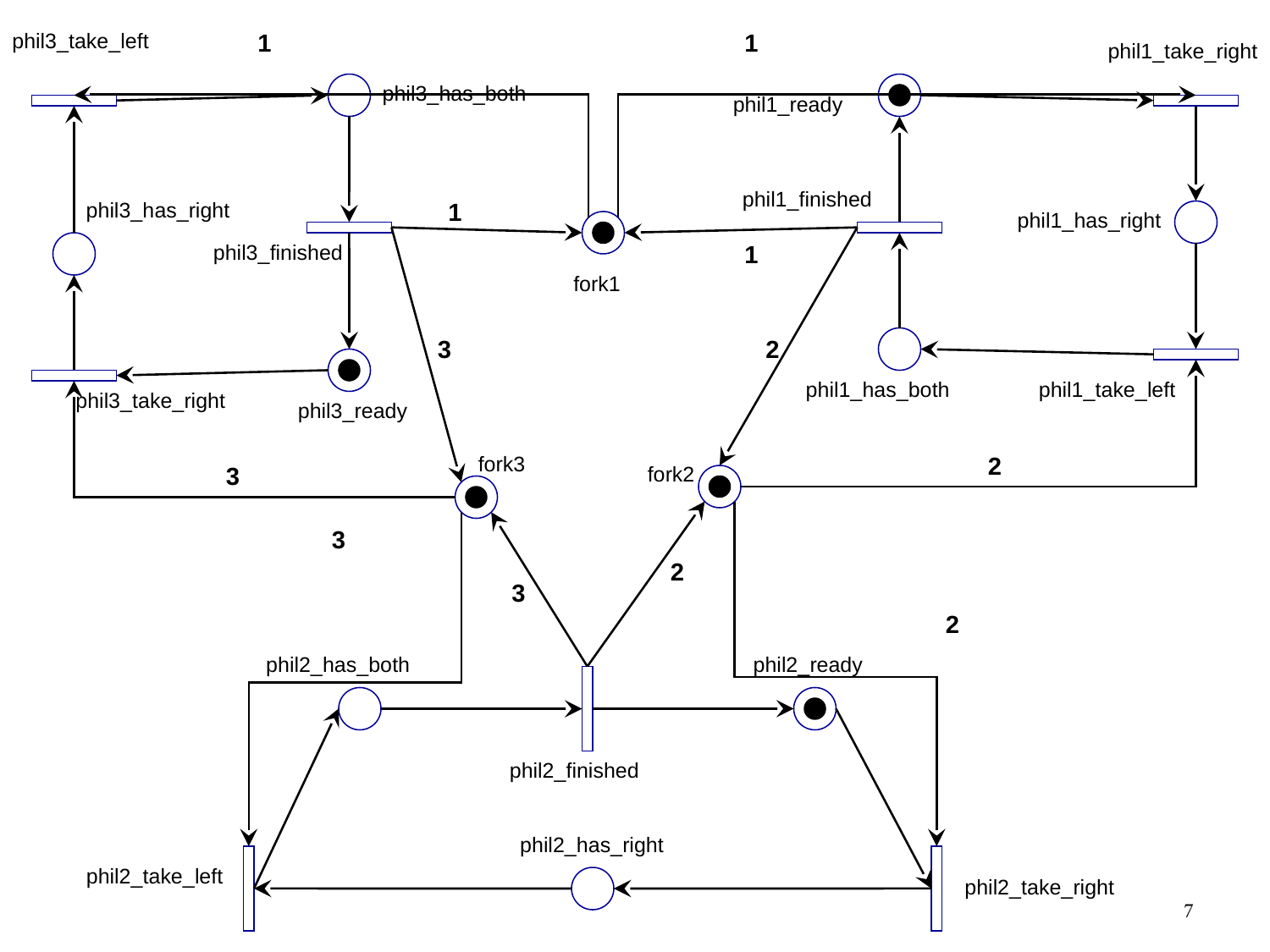

phil3_take_left
1
1
phil1_take_right

phil3_has_both

phil1_ready

phil1_finished
phil3_has_right
1
phil1_has_right

phil3_finished
1
fork1
3
2

phil1_has_both
phil1_take_left
phil3_take_right
phil3_ready
fork3
2
3
fork2

3
2
3
2
phil2_has_both
phil2_ready

phil2_finished
phil2_has_right
phil2_take_left
7

phil2_take_right